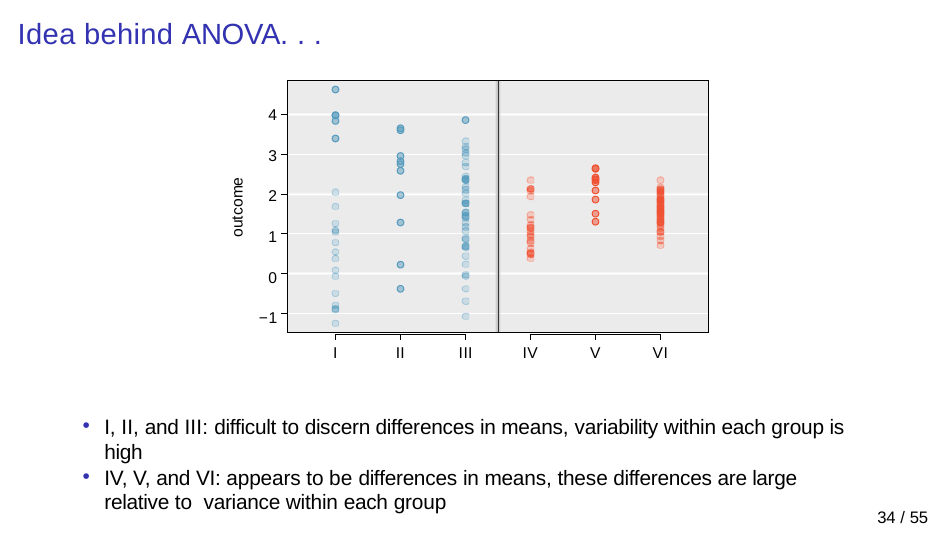

# Idea behind ANOVA. . .

4

3

2

1

0

−1
outcome
I
II
III
IV
V
VI
I, II, and III: difficult to discern differences in means, variability within each group is high
IV, V, and VI: appears to be differences in means, these differences are large relative to  variance within each group
34 / 55